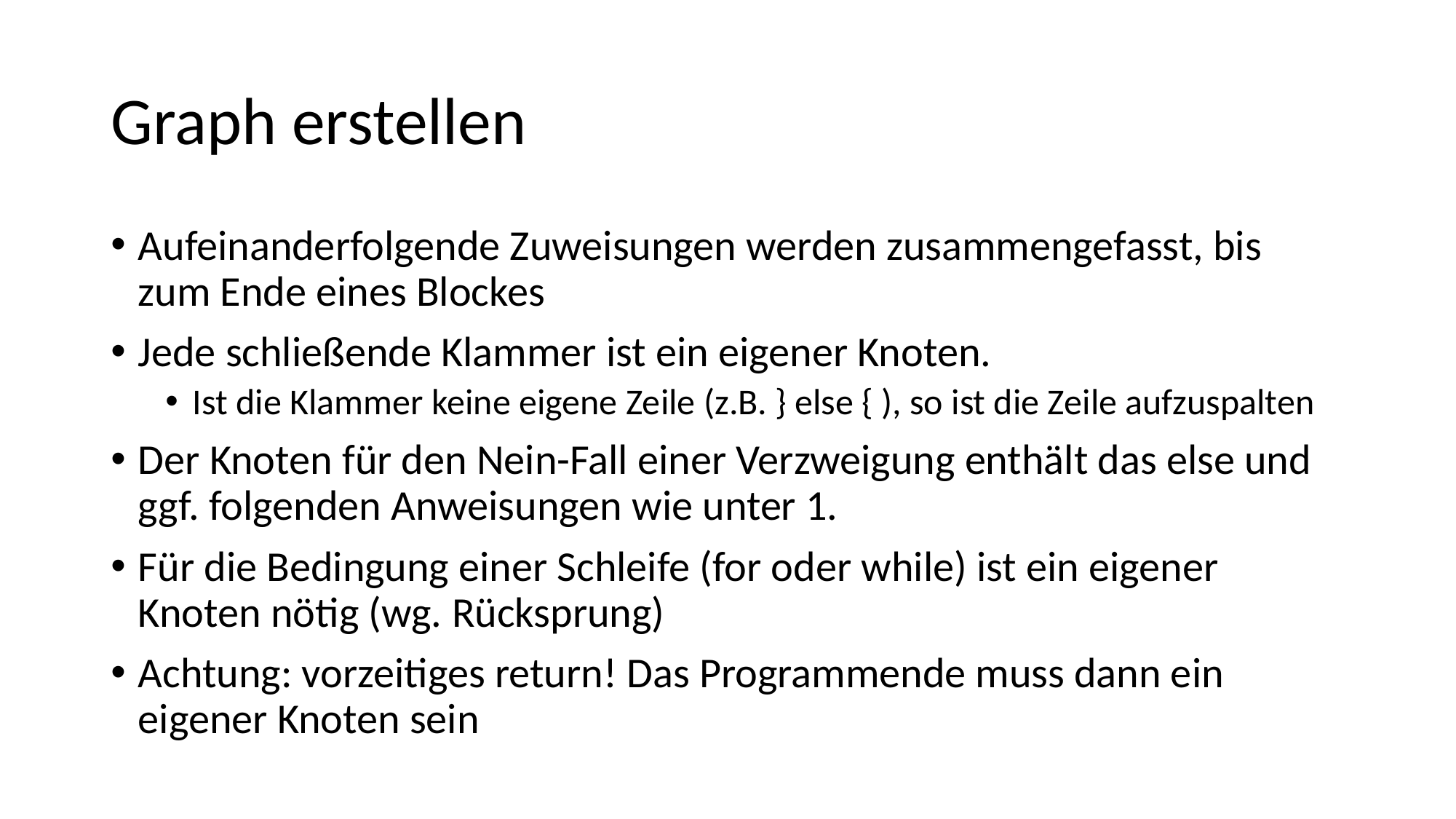

# Graph erstellen
Aufeinanderfolgende Zuweisungen werden zusammengefasst, bis zum Ende eines Blockes
Jede schließende Klammer ist ein eigener Knoten.
Ist die Klammer keine eigene Zeile (z.B. } else { ), so ist die Zeile aufzuspalten
Der Knoten für den Nein-Fall einer Verzweigung enthält das else und ggf. folgenden Anweisungen wie unter 1.
Für die Bedingung einer Schleife (for oder while) ist ein eigener Knoten nötig (wg. Rücksprung)
Achtung: vorzeitiges return! Das Programmende muss dann ein eigener Knoten sein